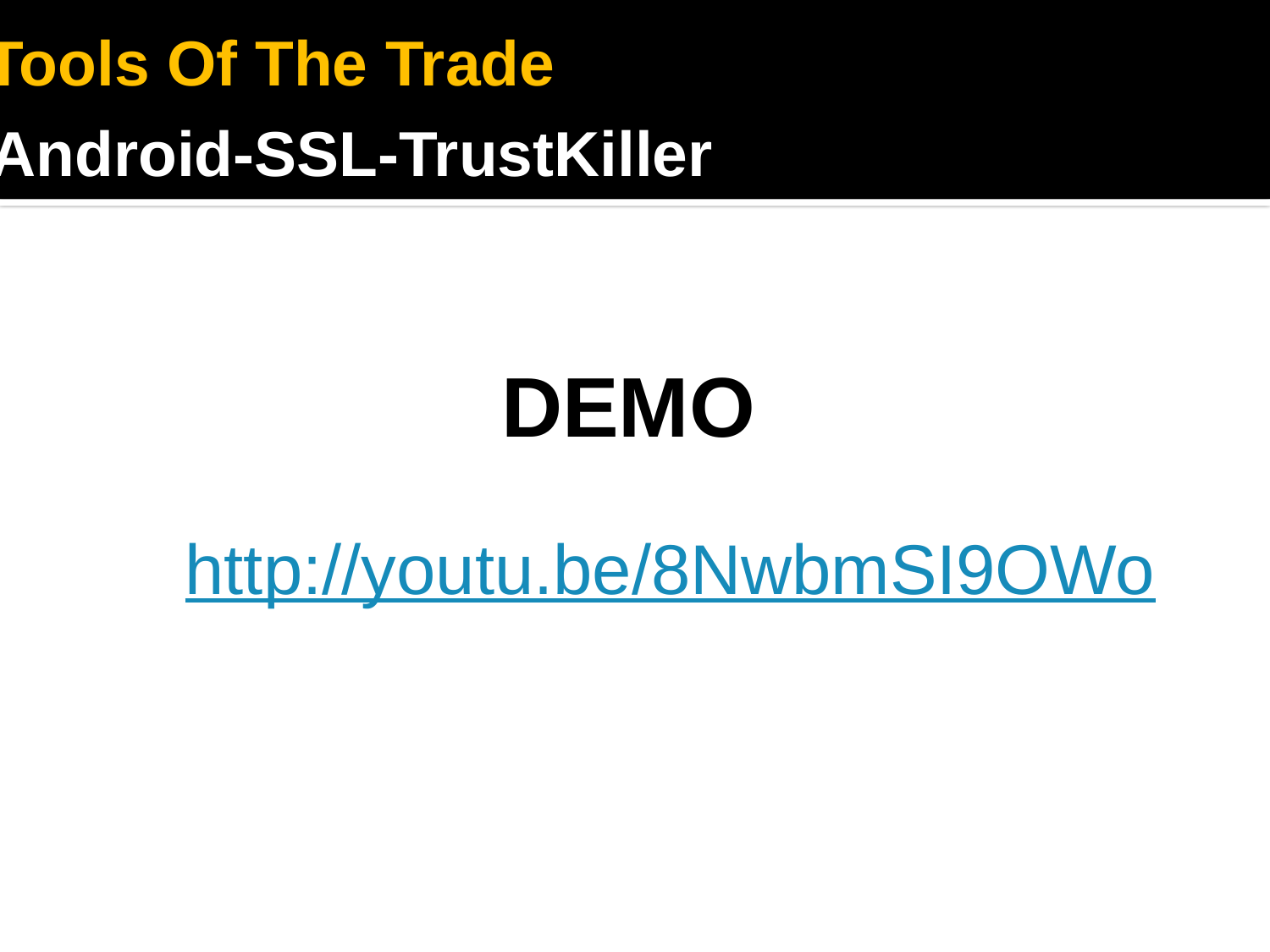

Tools Of The Trade
Android-SSL-TrustKiller
DEMO
http://youtu.be/8NwbmSI9OWo